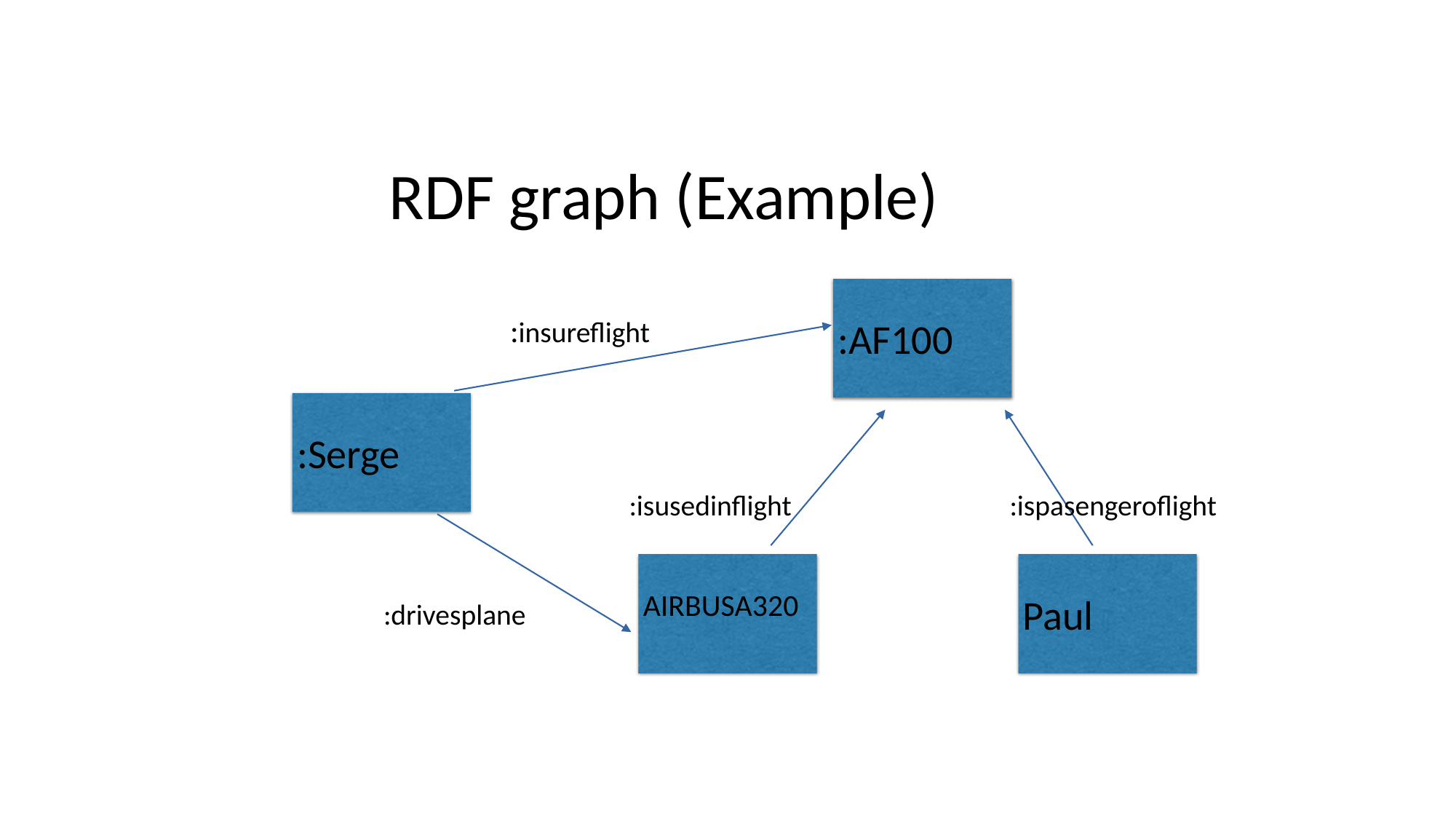

# RDF graph (Example)

:AF100
:insureflight

:Serge

:isusedinflight
:ispasengeroflight

AIRBUSA320

Paul
:drivesplane